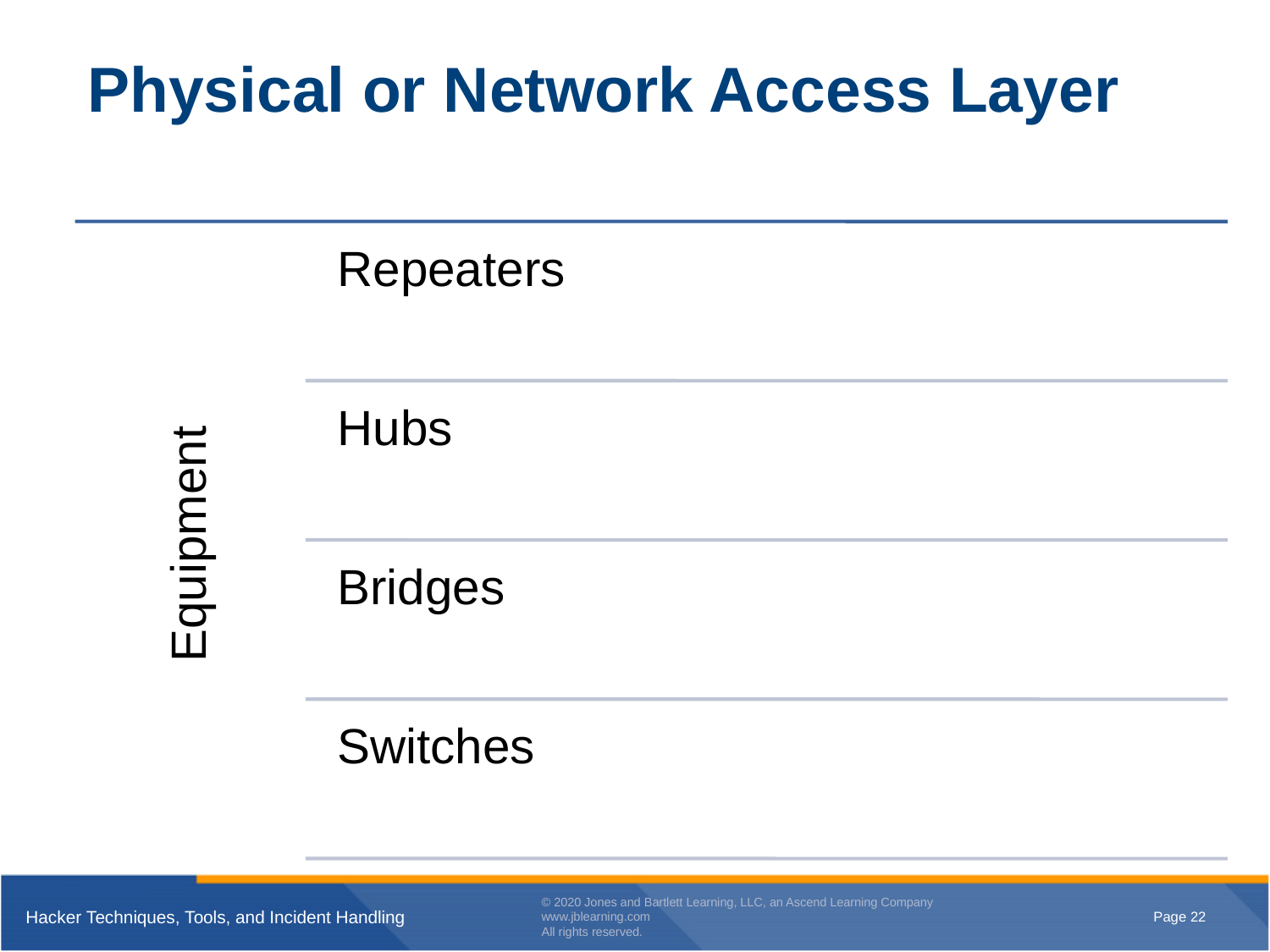

# Physical or Network Access Layer
Equipment
Repeaters
Hubs
Bridges
Switches